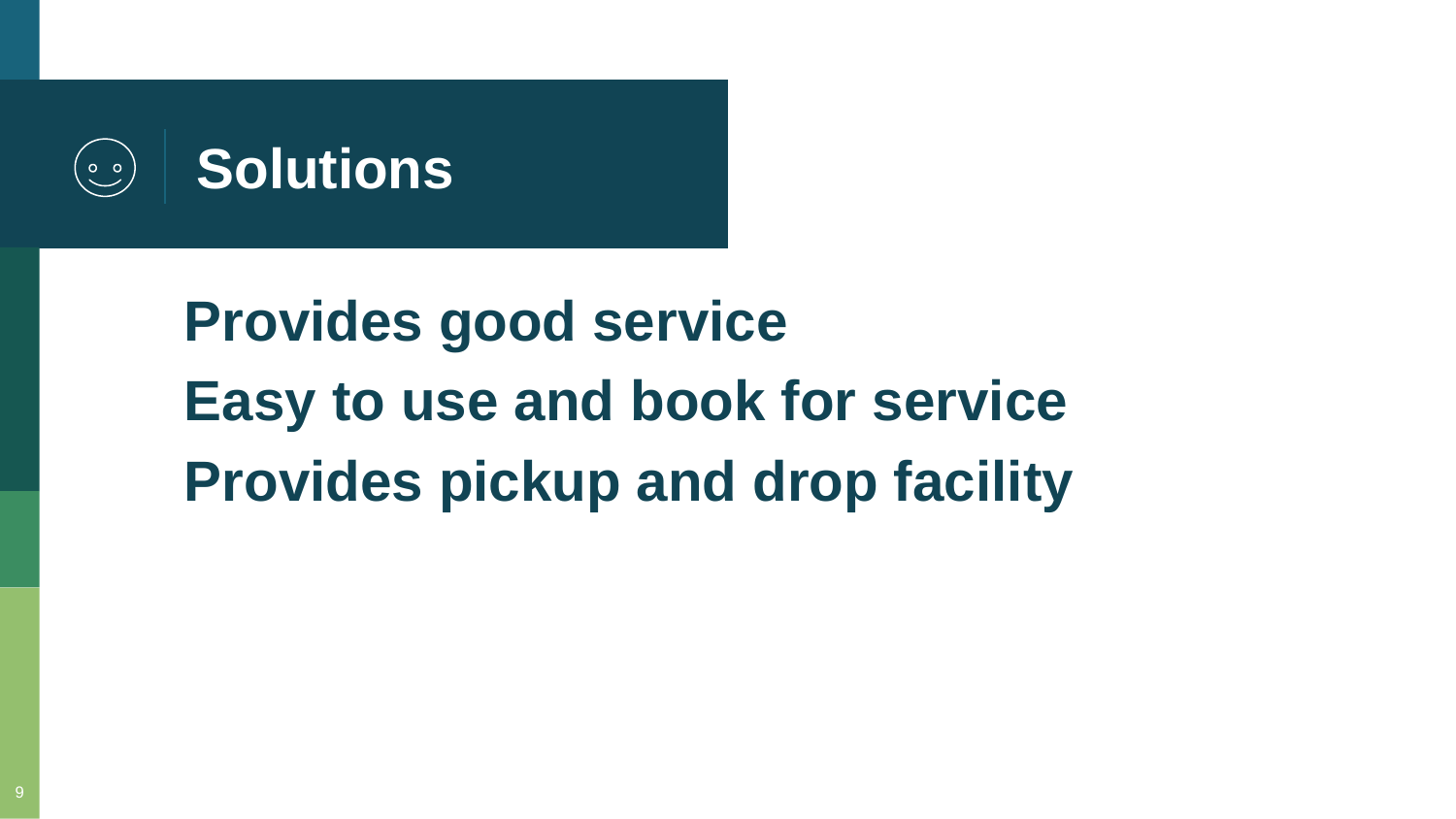

# Solutions

Provides good service
Easy to use and book for service
Provides pickup and drop facility
9